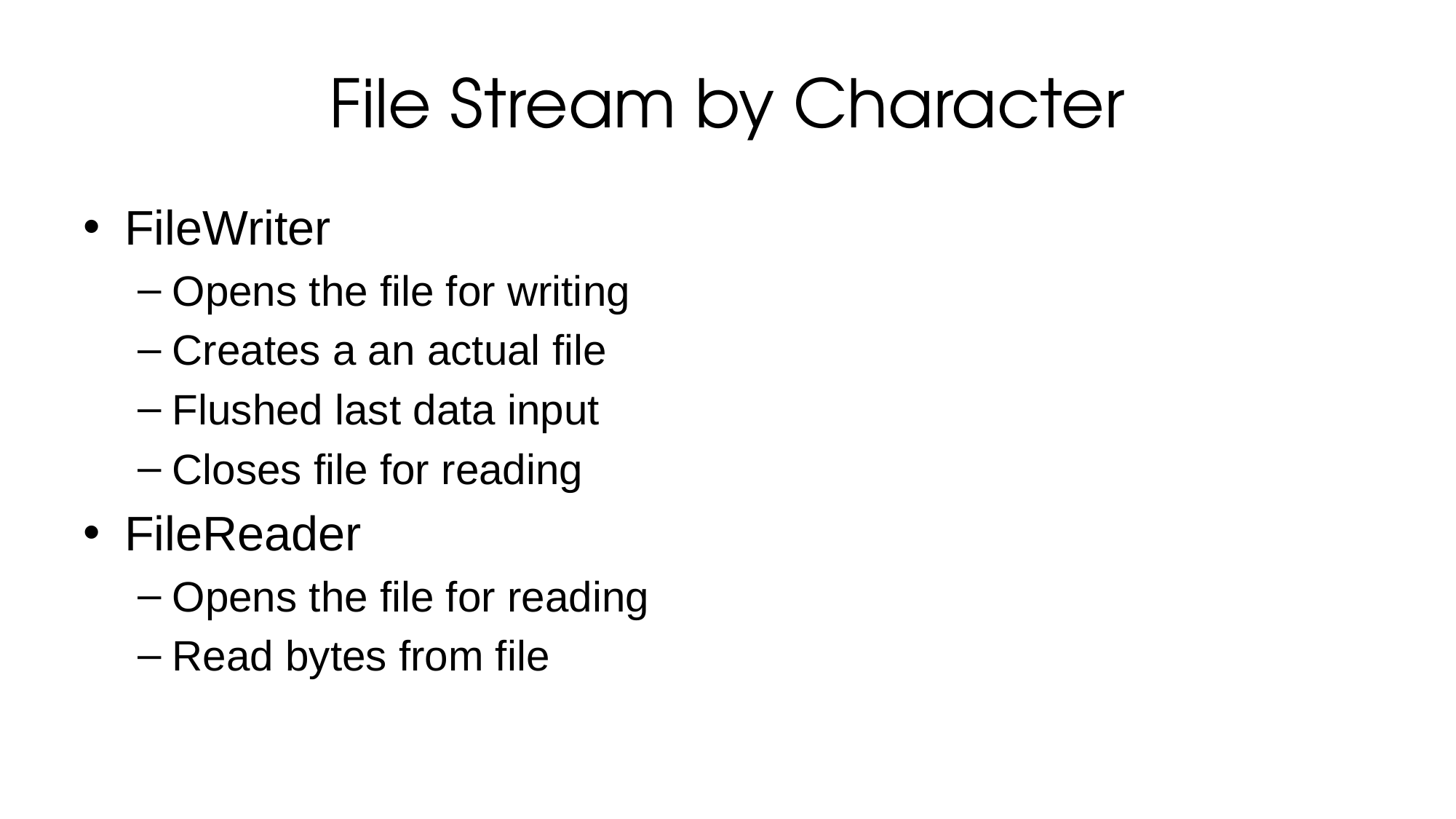

# File Stream by Character
FileWriter
Opens the file for writing
Creates a an actual file
Flushed last data input
Closes file for reading
FileReader
Opens the file for reading
Read bytes from file